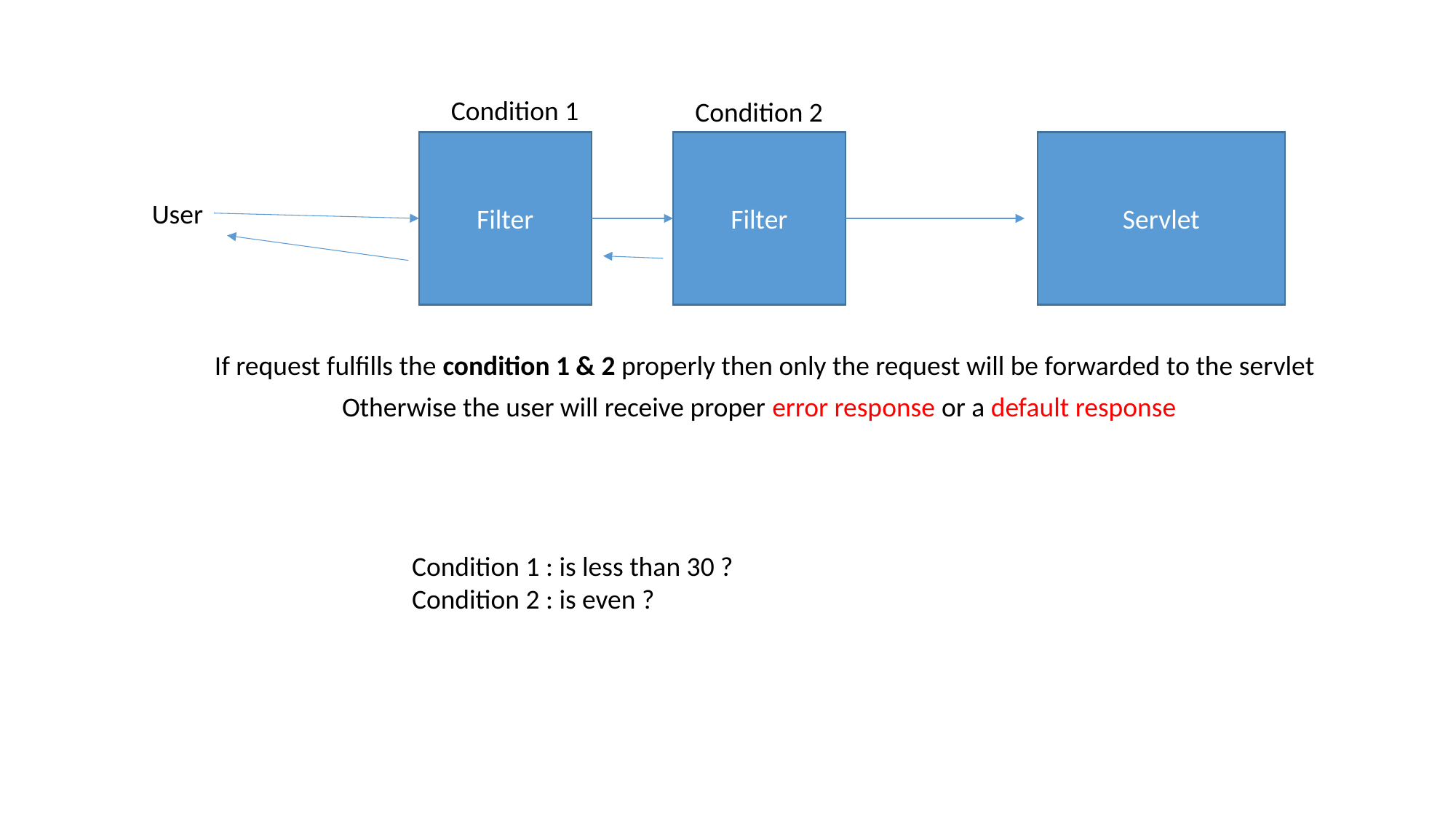

Condition 1
Condition 2
Filter
Filter
Servlet
User
If request fulfills the condition 1 & 2 properly then only the request will be forwarded to the servlet
Otherwise the user will receive proper error response or a default response
Condition 1 : is less than 30 ?
Condition 2 : is even ?